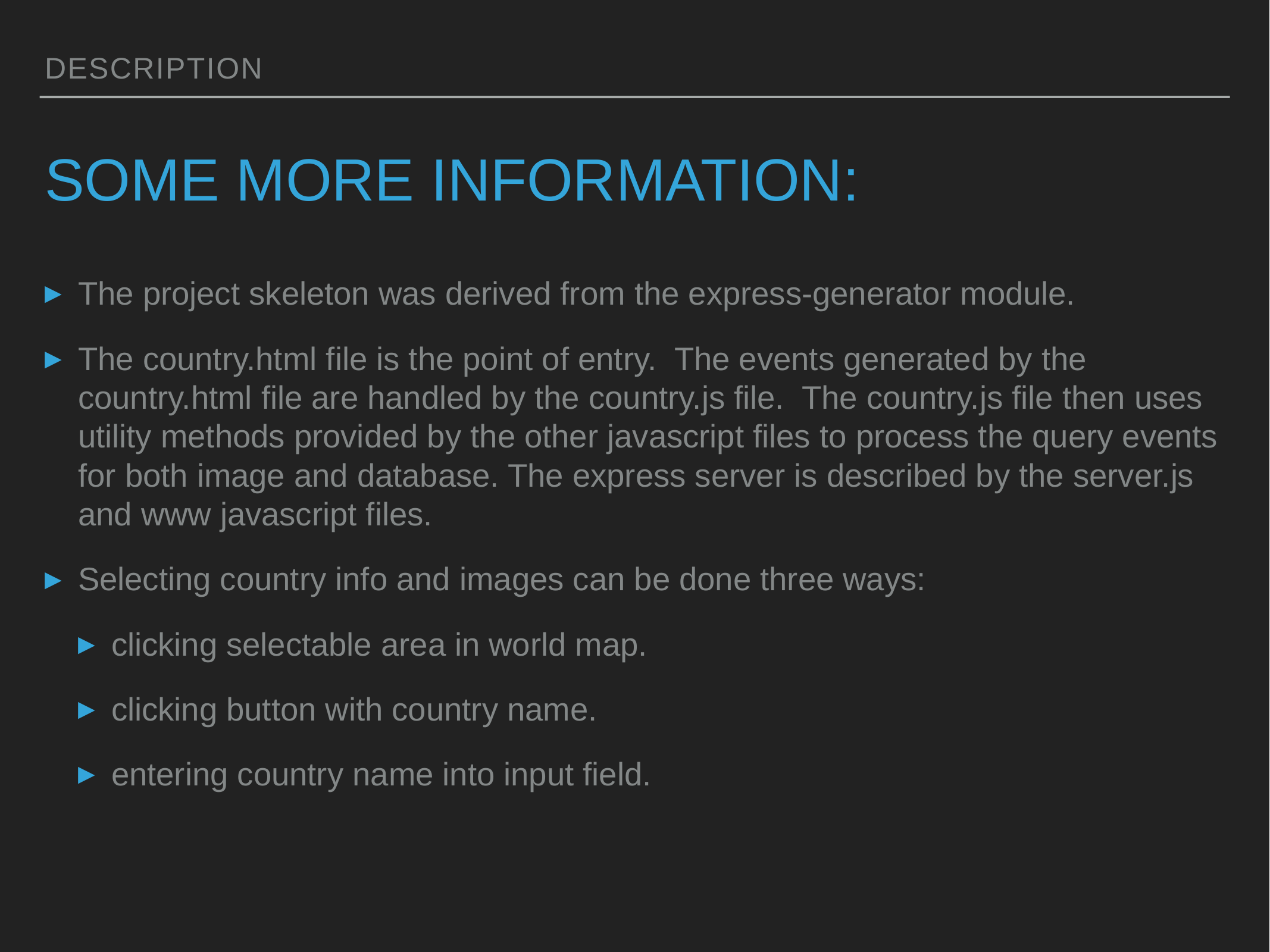

Description
# Some more information:
The project skeleton was derived from the express-generator module.
The country.html file is the point of entry.  The events generated by the country.html file are handled by the country.js file.  The country.js file then uses utility methods provided by the other javascript files to process the query events for both image and database. The express server is described by the server.js and www javascript files.
Selecting country info and images can be done three ways:
clicking selectable area in world map.
clicking button with country name.
entering country name into input field.